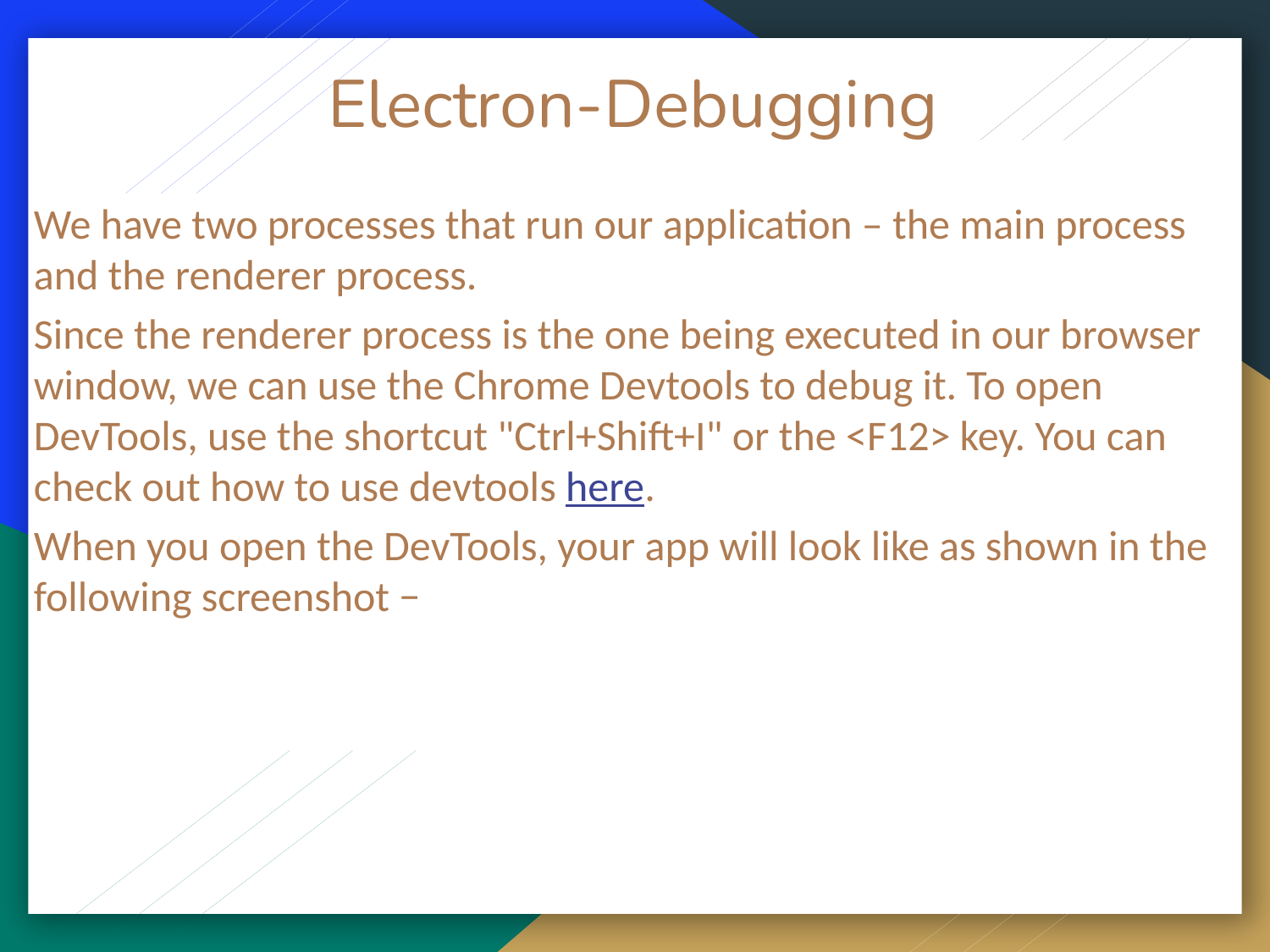

# Electron-Debugging
We have two processes that run our application – the main process and the renderer process.
Since the renderer process is the one being executed in our browser window, we can use the Chrome Devtools to debug it. To open DevTools, use the shortcut "Ctrl+Shift+I" or the <F12> key. You can check out how to use devtools here.
When you open the DevTools, your app will look like as shown in the following screenshot −